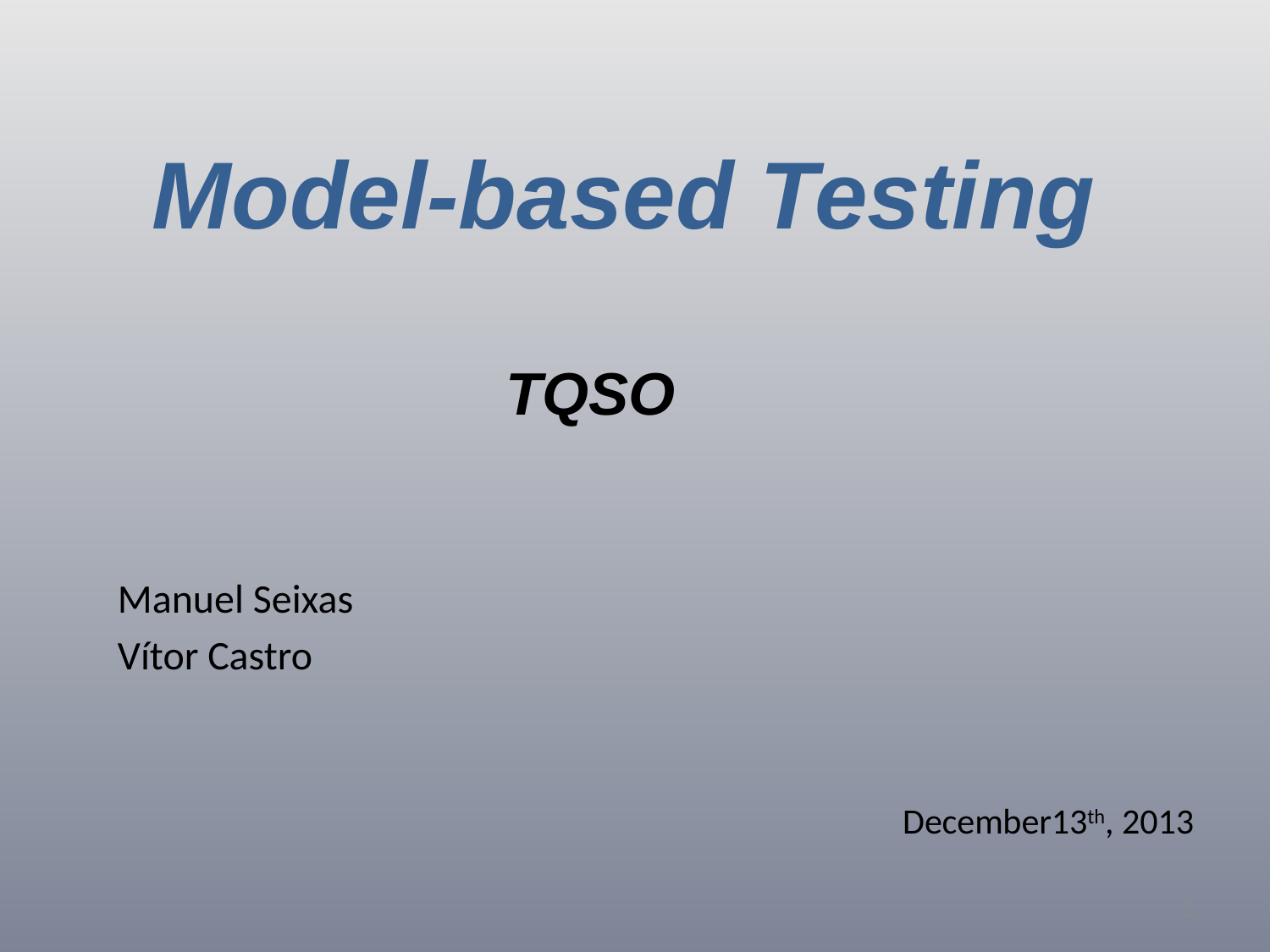

# Model-based Testing
TQSO
Manuel Seixas
Vítor Castro

December13th, 2013

1